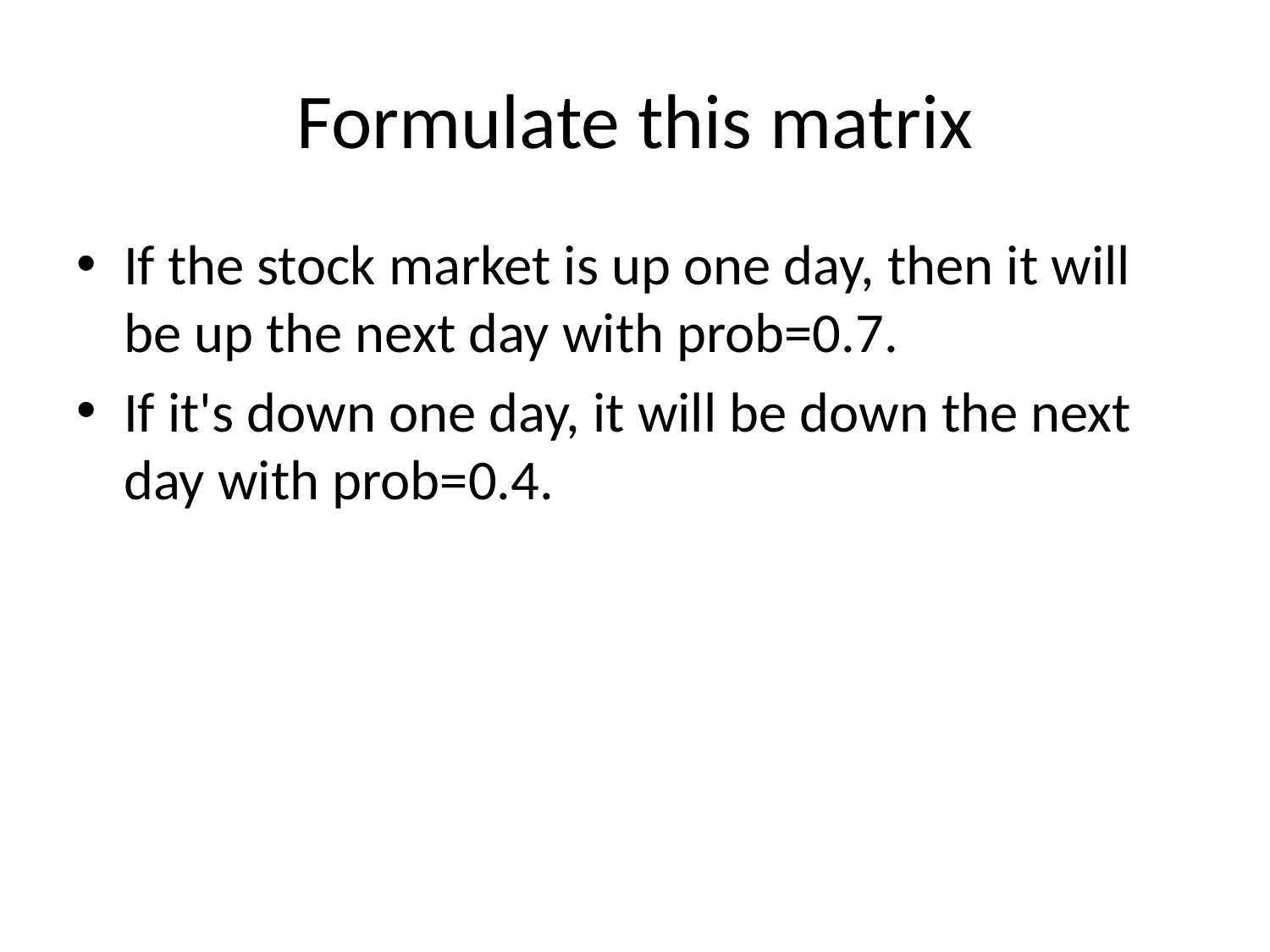

# Formulate this matrix
If the stock market is up one day, then it will be up the next day with prob=0.7.
If it's down one day, it will be down the next day with prob=0.4.